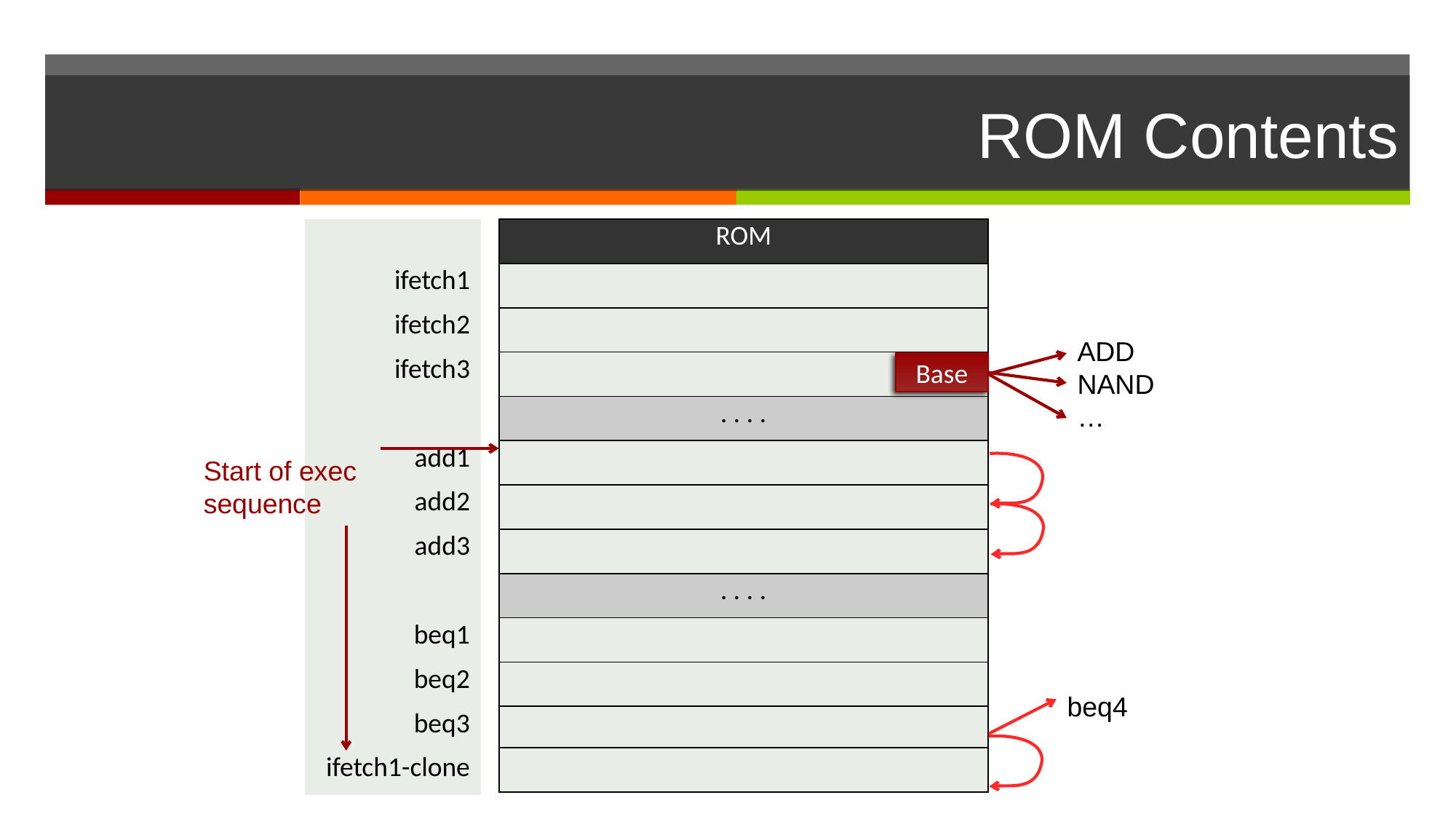

# ROM Contents
|  |
| --- |
| ifetch1 |
| ifetch2 |
| ifetch3 |
|  |
| add1 |
| add2 |
| add3 |
|  |
| beq1 |
| beq2 |
| beq3 |
| ifetch1-clone |
| ROM |
| --- |
|  |
|  |
|  |
| . . . . |
|  |
|  |
|  |
| . . . . |
|  |
|  |
|  |
|  |
ADD
NAND
…
Base
Start of exec sequence

beq4